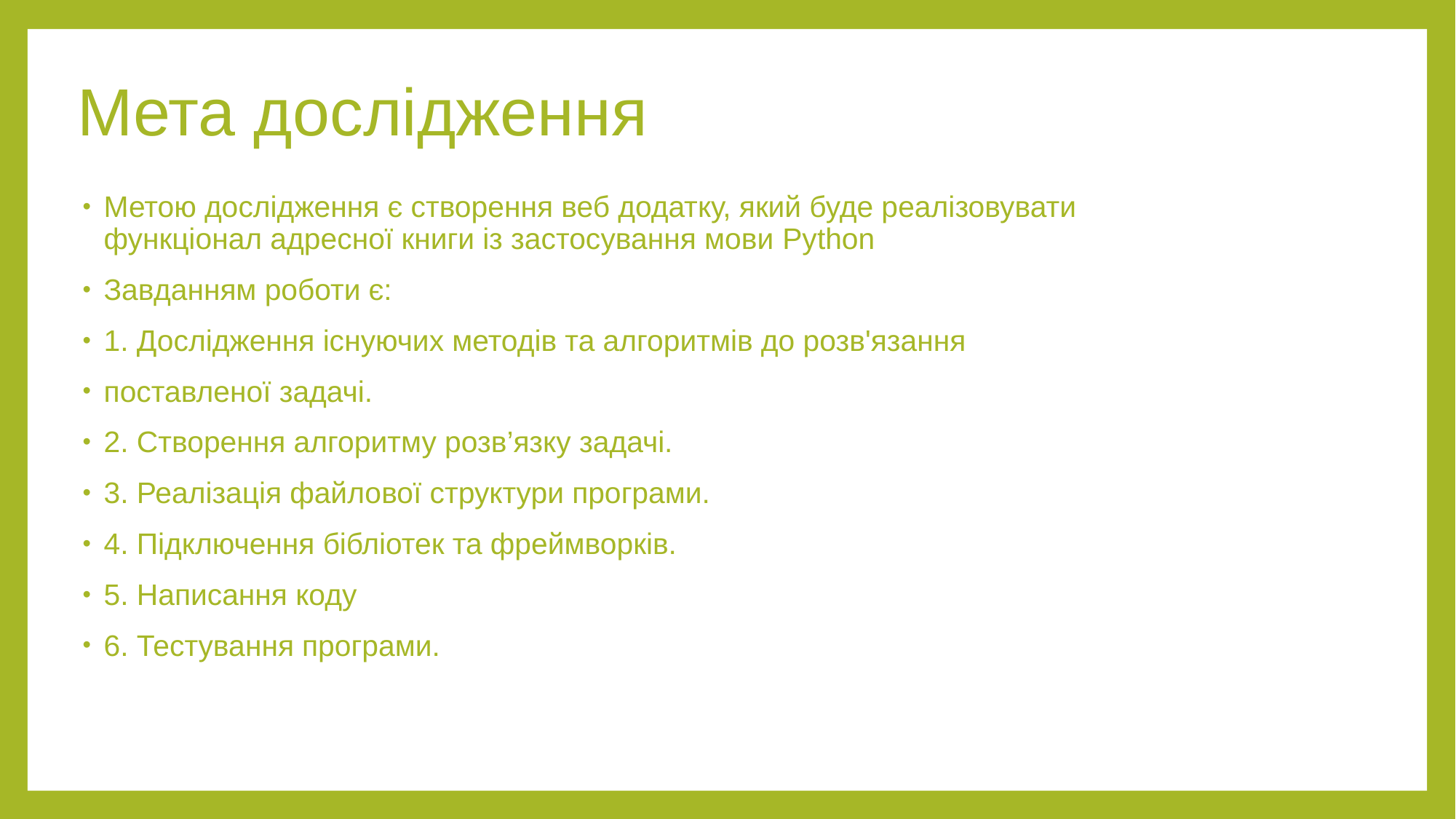

# Мета дослідження
Метою дослідження є створення веб додатку, який буде реалізовувати функціонал адресної книги із застосування мови Python
Завданням роботи є:
1. Дослідження існуючих методів та алгоритмів до розв'язання
поставленої задачі.
2. Створення алгоритму розв’язку задачі.
3. Реалізація файлової структури програми.
4. Підключення бібліотек та фреймворків.
5. Написання коду
6. Тестування програми.